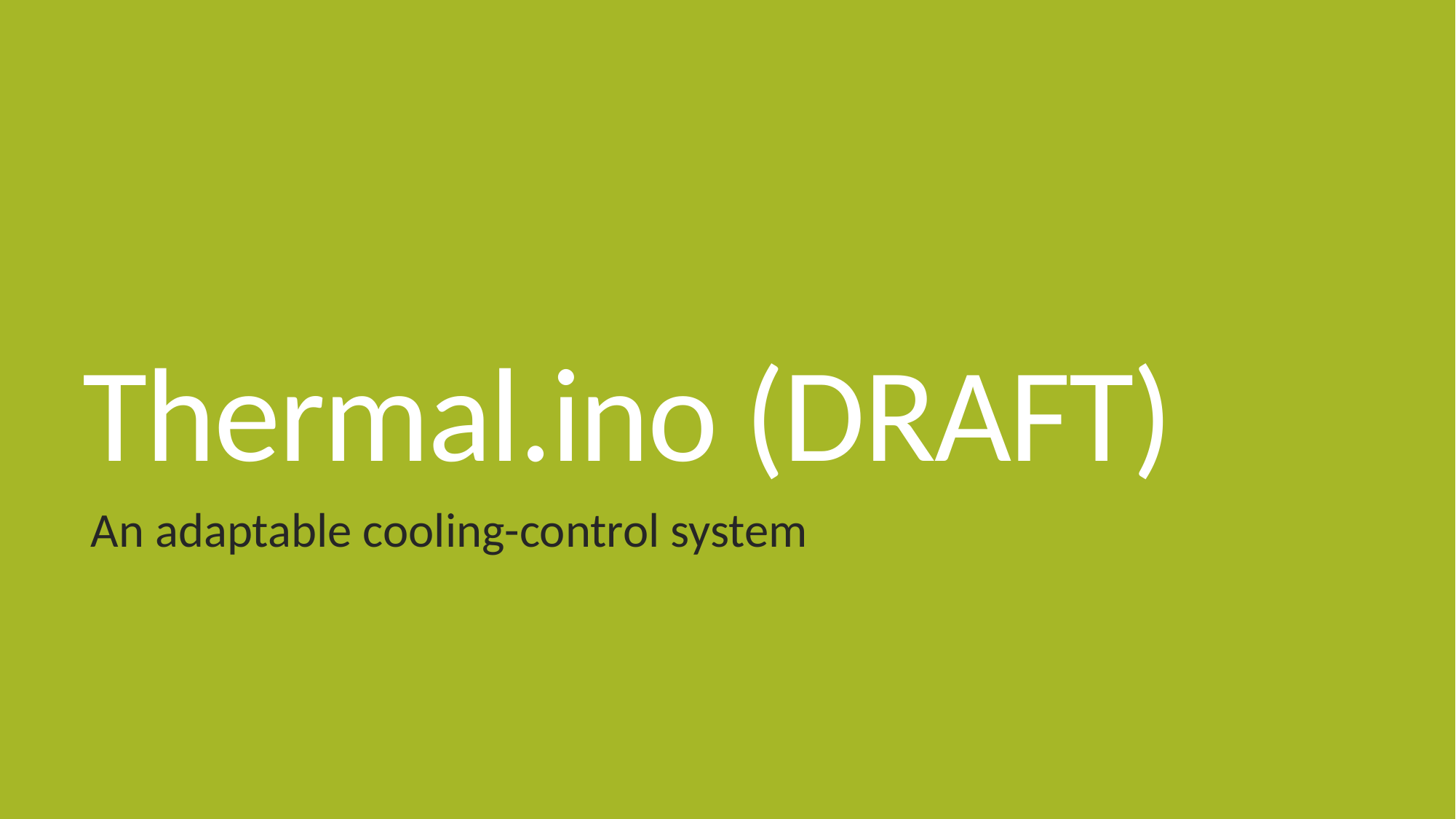

# Thermal.ino (DRAFT)
An adaptable cooling-control system